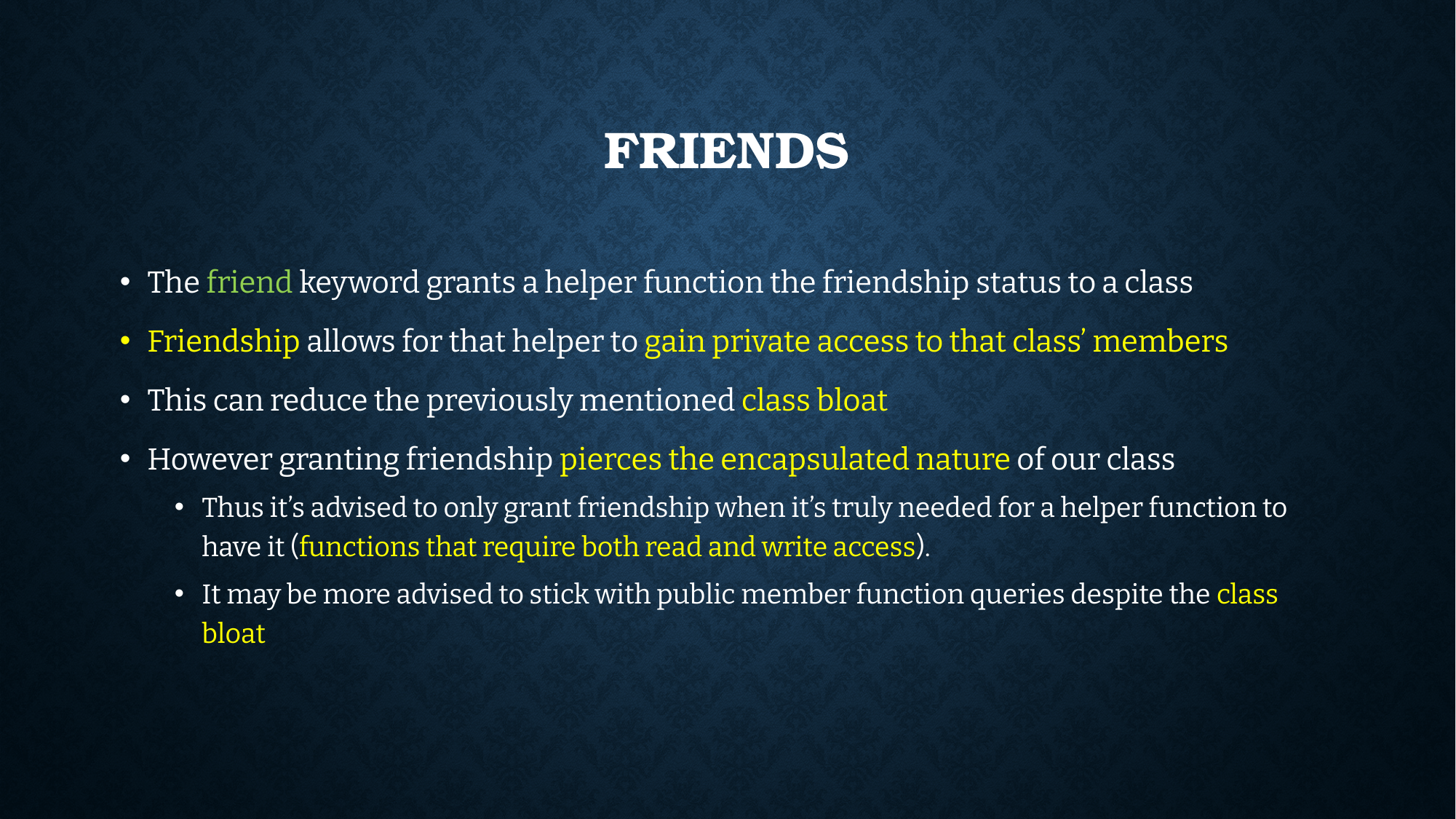

# Friends
The friend keyword grants a helper function the friendship status to a class
Friendship allows for that helper to gain private access to that class’ members
This can reduce the previously mentioned class bloat
However granting friendship pierces the encapsulated nature of our class
Thus it’s advised to only grant friendship when it’s truly needed for a helper function to have it (functions that require both read and write access).
It may be more advised to stick with public member function queries despite the class bloat